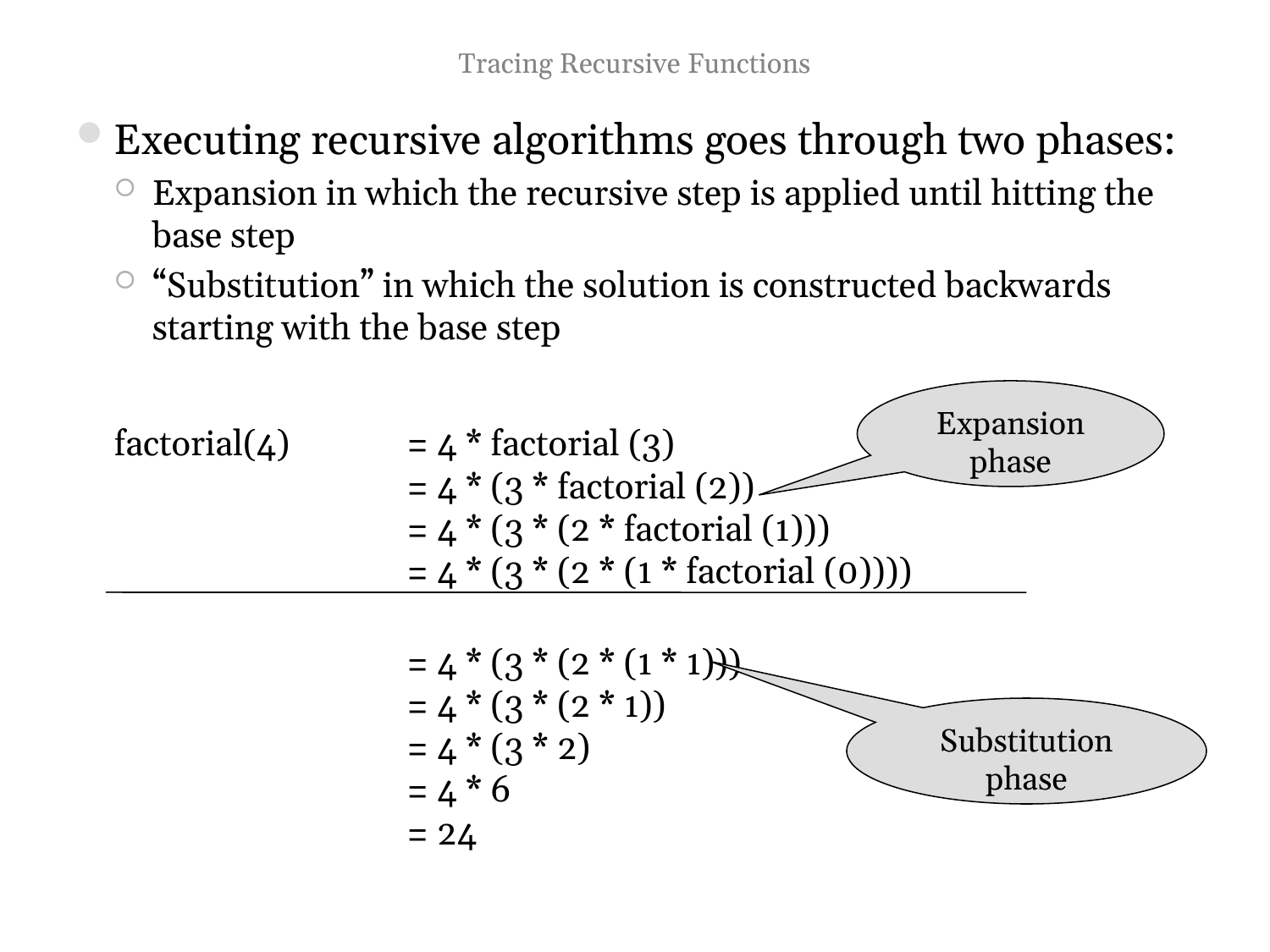

# Tracing Recursive Functions
Executing recursive algorithms goes through two phases:
Expansion in which the recursive step is applied until hitting the base step
“Substitution” in which the solution is constructed backwards starting with the base step

factorial(4)	= 4 * factorial (3)
		= 4 * (3 * factorial (2))
		= 4 * (3 * (2 * factorial (1)))
		= 4 * (3 * (2 * (1 * factorial (0))))
		= 4 * (3 * (2 * (1 * 1)))
		= 4 * (3 * (2 * 1))
		= 4 * (3 * 2)
		= 4 * 6
		= 24

Expansion phase

Substitution phase
28